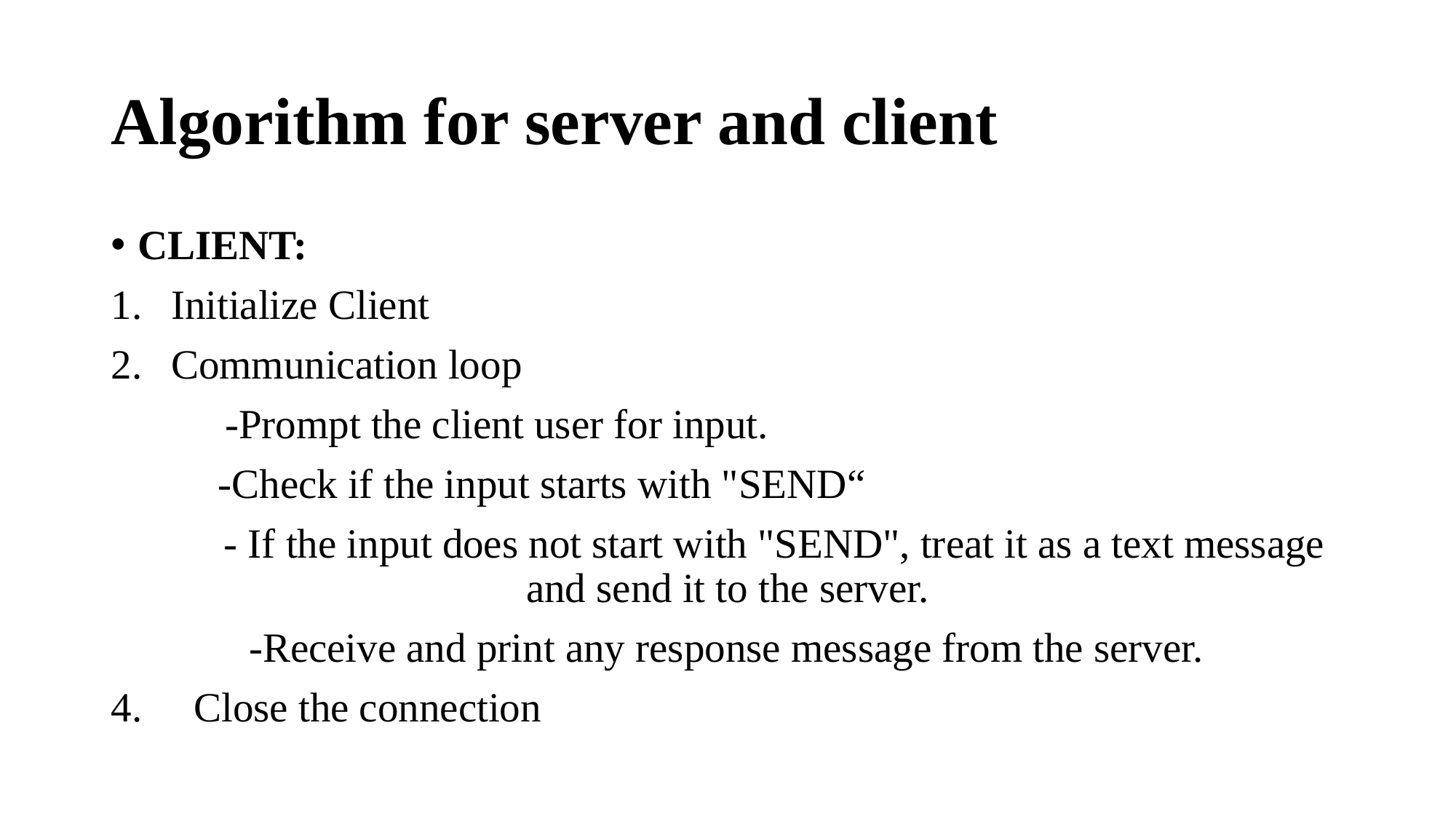

# Algorithm for server and client
CLIENT:
Initialize Client
Communication loop
           -Prompt the client user for input.
	-Check if the input starts with "SEND“
         - If the input does not start with "SEND", treat it as a text message and send it to the server.
	   -Receive and print any response message from the server.
4.     Close the connection